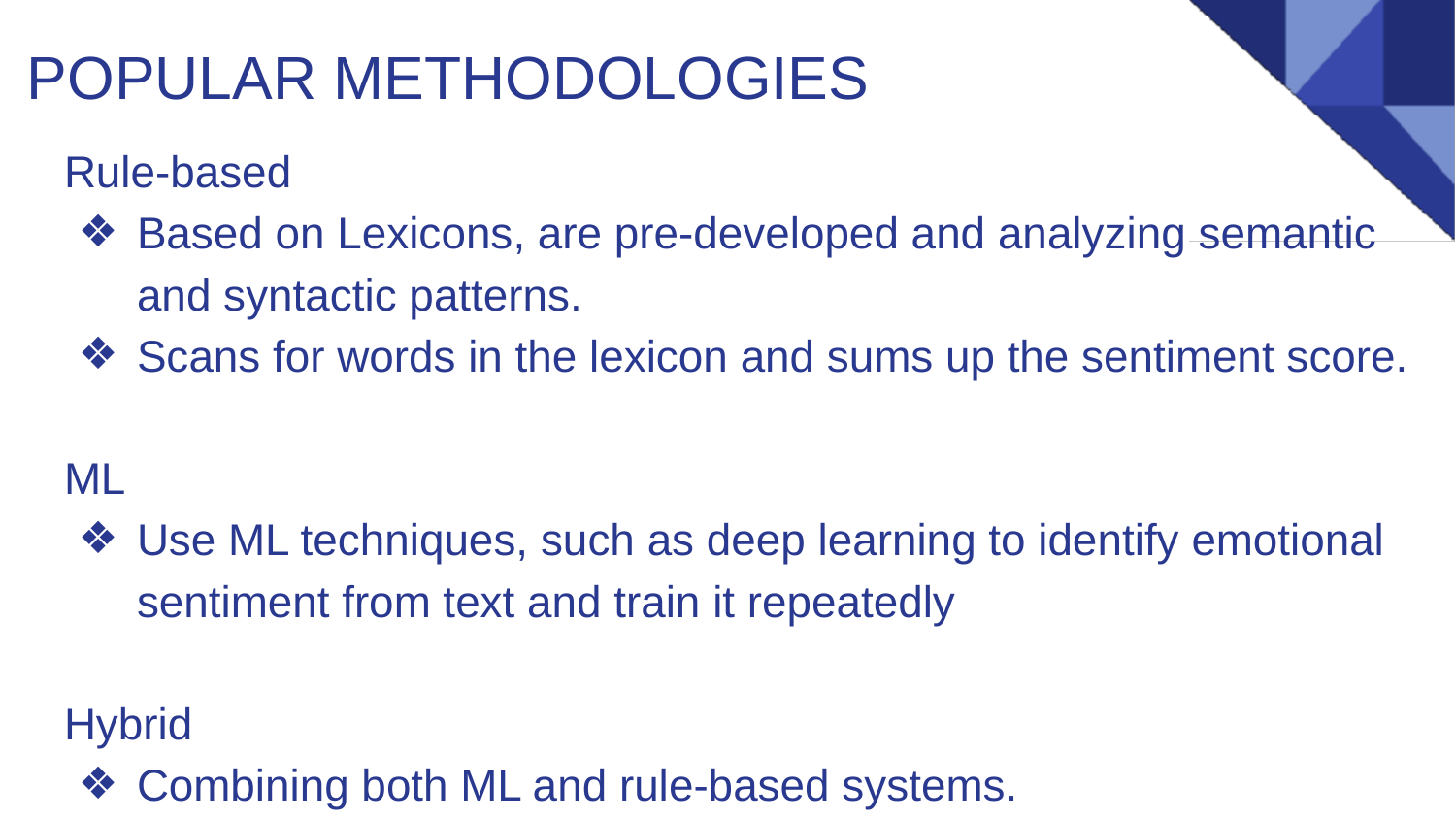

# POPULAR METHODOLOGIES
Rule-based
Based on Lexicons, are pre-developed and analyzing semantic and syntactic patterns.
Scans for words in the lexicon and sums up the sentiment score.

ML
Use ML techniques, such as deep learning to identify emotional sentiment from text and train it repeatedly

Hybrid
Combining both ML and rule-based systems.